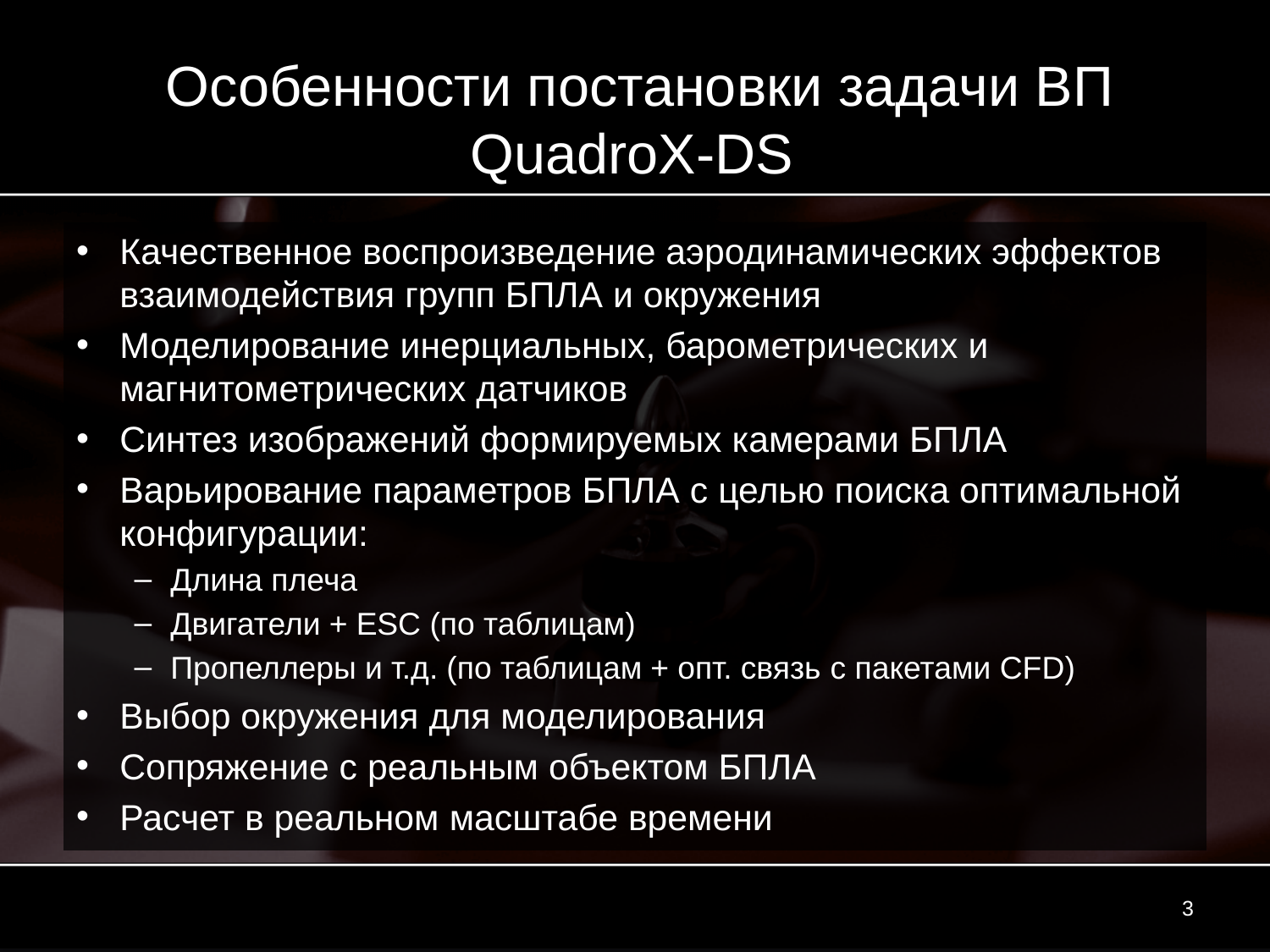

# Особенности постановки задачи ВП QuadroX-DS
Качественное воспроизведение аэродинамических эффектов взаимодействия групп БПЛА и окружения
Моделирование инерциальных, барометрических и магнитометрических датчиков
Синтез изображений формируемых камерами БПЛА
Варьирование параметров БПЛА с целью поиска оптимальной конфигурации:
Длина плеча
Двигатели + ESC (по таблицам)
Пропеллеры и т.д. (по таблицам + опт. связь c пакетами CFD)
Выбор окружения для моделирования
Сопряжение с реальным объектом БПЛА
Расчет в реальном масштабе времени

3